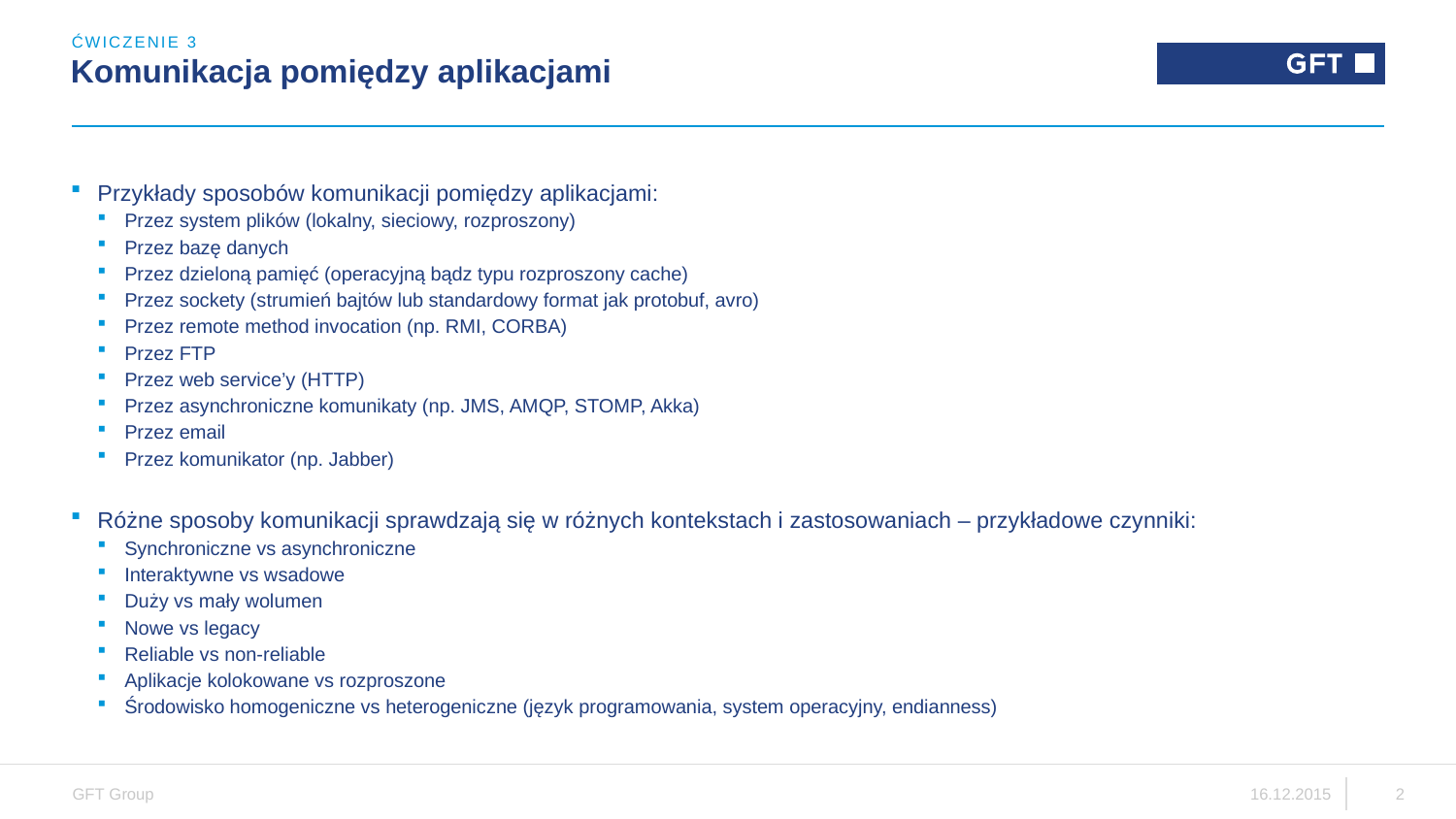

ĆWICZENIE 3
# Komunikacja pomiędzy aplikacjami
Przykłady sposobów komunikacji pomiędzy aplikacjami:
Przez system plików (lokalny, sieciowy, rozproszony)
Przez bazę danych
Przez dzieloną pamięć (operacyjną bądz typu rozproszony cache)
Przez sockety (strumień bajtów lub standardowy format jak protobuf, avro)
Przez remote method invocation (np. RMI, CORBA)
Przez FTP
Przez web service’y (HTTP)
Przez asynchroniczne komunikaty (np. JMS, AMQP, STOMP, Akka)
Przez email
Przez komunikator (np. Jabber)

Różne sposoby komunikacji sprawdzają się w różnych kontekstach i zastosowaniach – przykładowe czynniki:
Synchroniczne vs asynchroniczne
Interaktywne vs wsadowe
Duży vs mały wolumen
Nowe vs legacy
Reliable vs non-reliable
Aplikacje kolokowane vs rozproszone
Środowisko homogeniczne vs heterogeniczne (język programowania, system operacyjny, endianness)